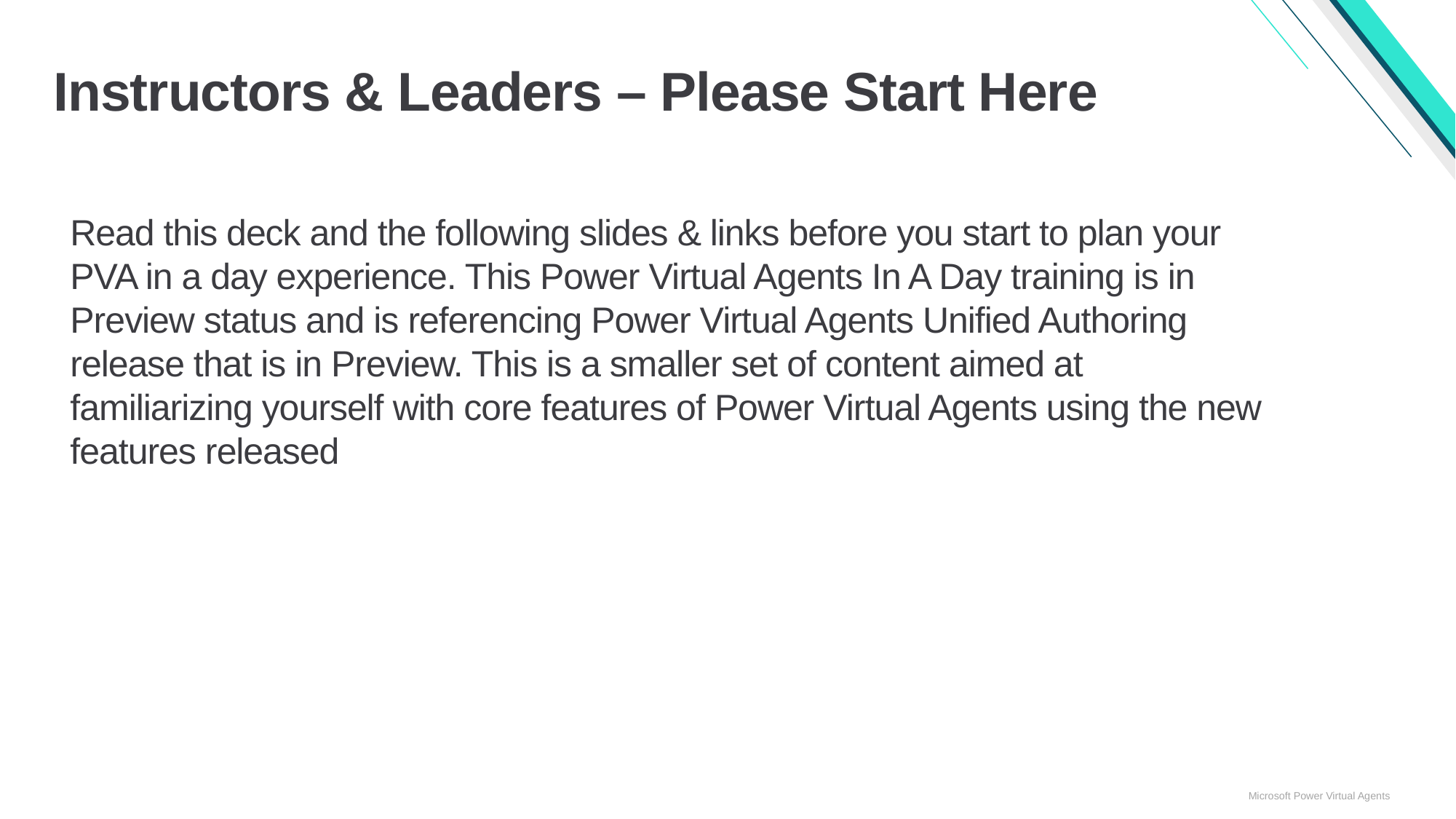

# Instructors & Leaders – Please Start Here
Read this deck and the following slides & links before you start to plan your PVA in a day experience. This Power Virtual Agents In A Day training is in Preview status and is referencing Power Virtual Agents Unified Authoring release that is in Preview. This is a smaller set of content aimed at familiarizing yourself with core features of Power Virtual Agents using the new features released